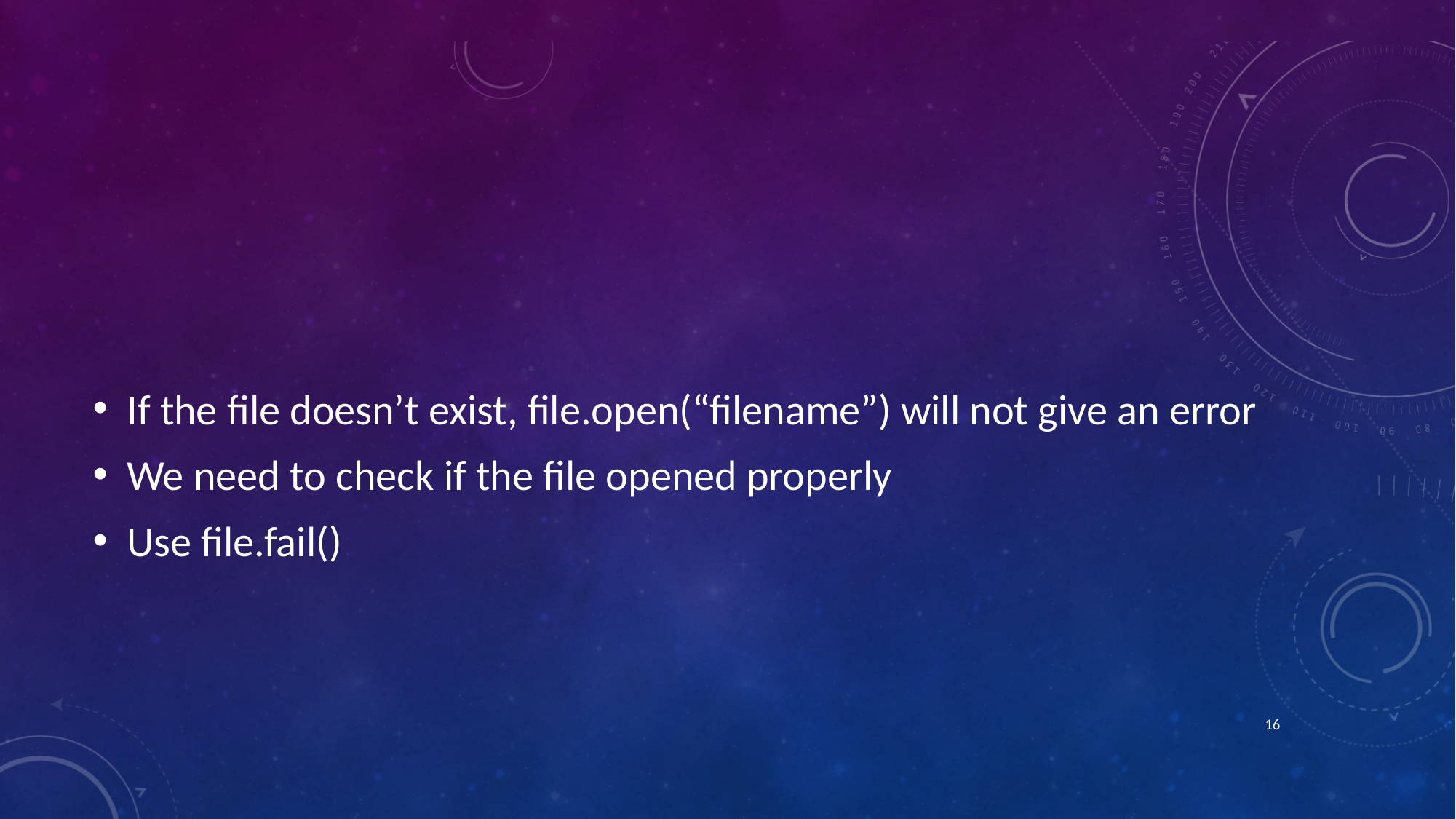

#
If the file doesn’t exist, file.open(“filename”) will not give an error
We need to check if the file opened properly
Use file.fail()
16